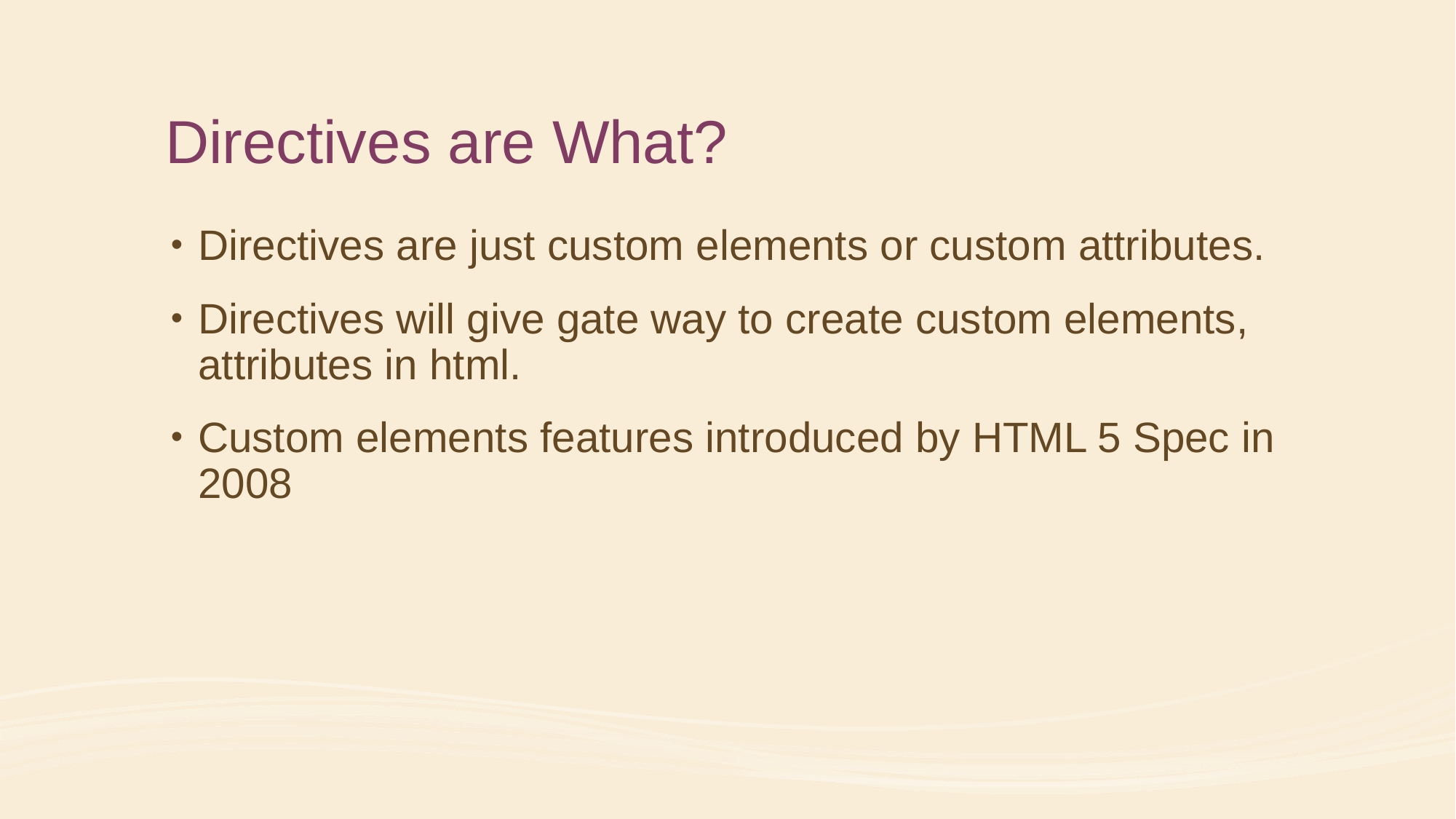

# Directives are What?
Directives are just custom elements or custom attributes.
Directives will give gate way to create custom elements, attributes in html.
Custom elements features introduced by HTML 5 Spec in 2008